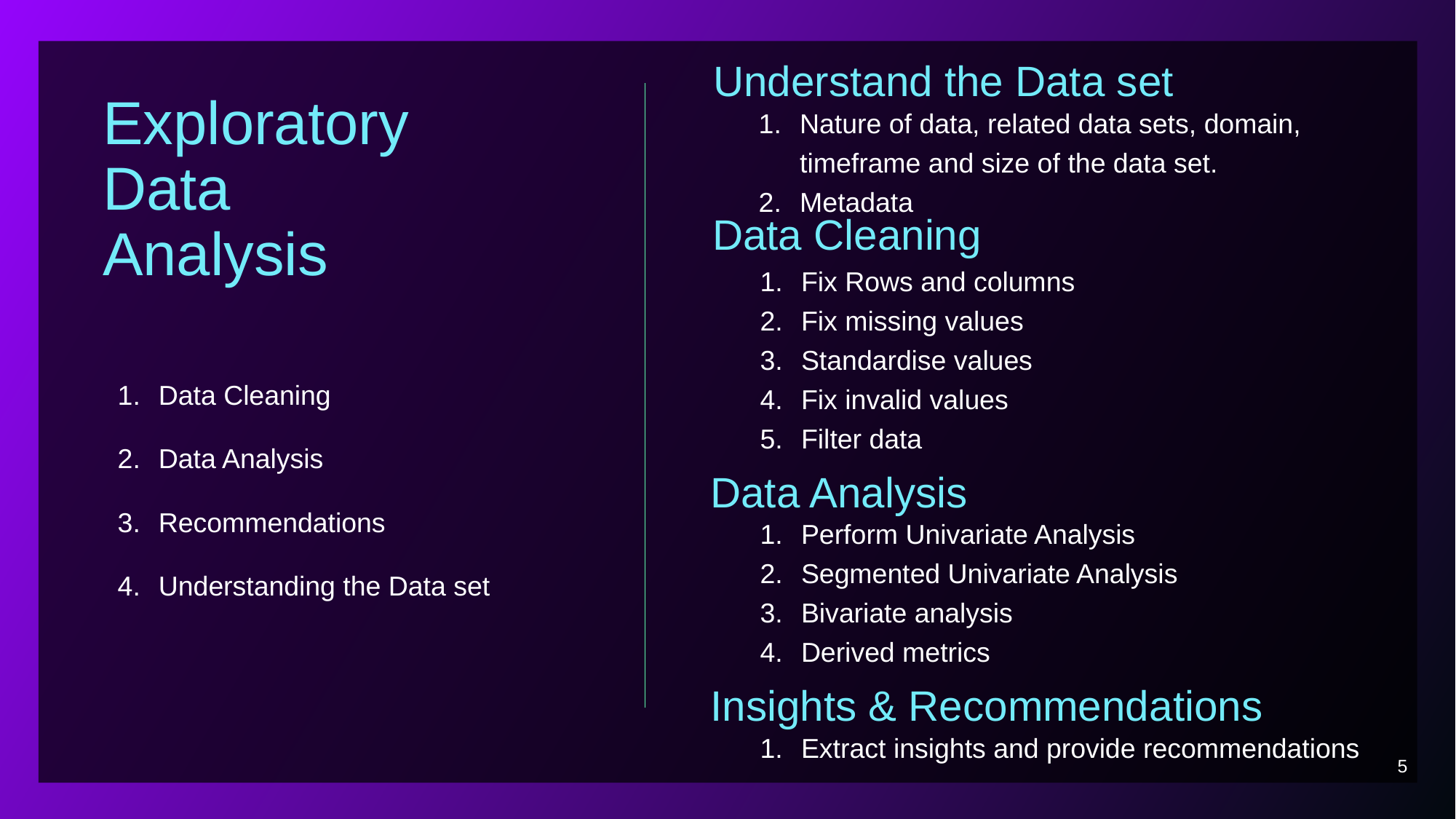

Understand the Data set
Exploratory
Data
Analysis

Nature of data, related data sets, domain, timeframe and size of the data set.
Metadata

Data Cleaning
Fix Rows and columns
Fix missing values
Standardise values
Fix invalid values
Filter data

Data Cleaning
Data Analysis
Recommendations
Understanding the Data set
Data Analysis
Perform Univariate Analysis
Segmented Univariate Analysis
Bivariate analysis
Derived metrics

Insights & Recommendations
Extract insights and provide recommendations
5